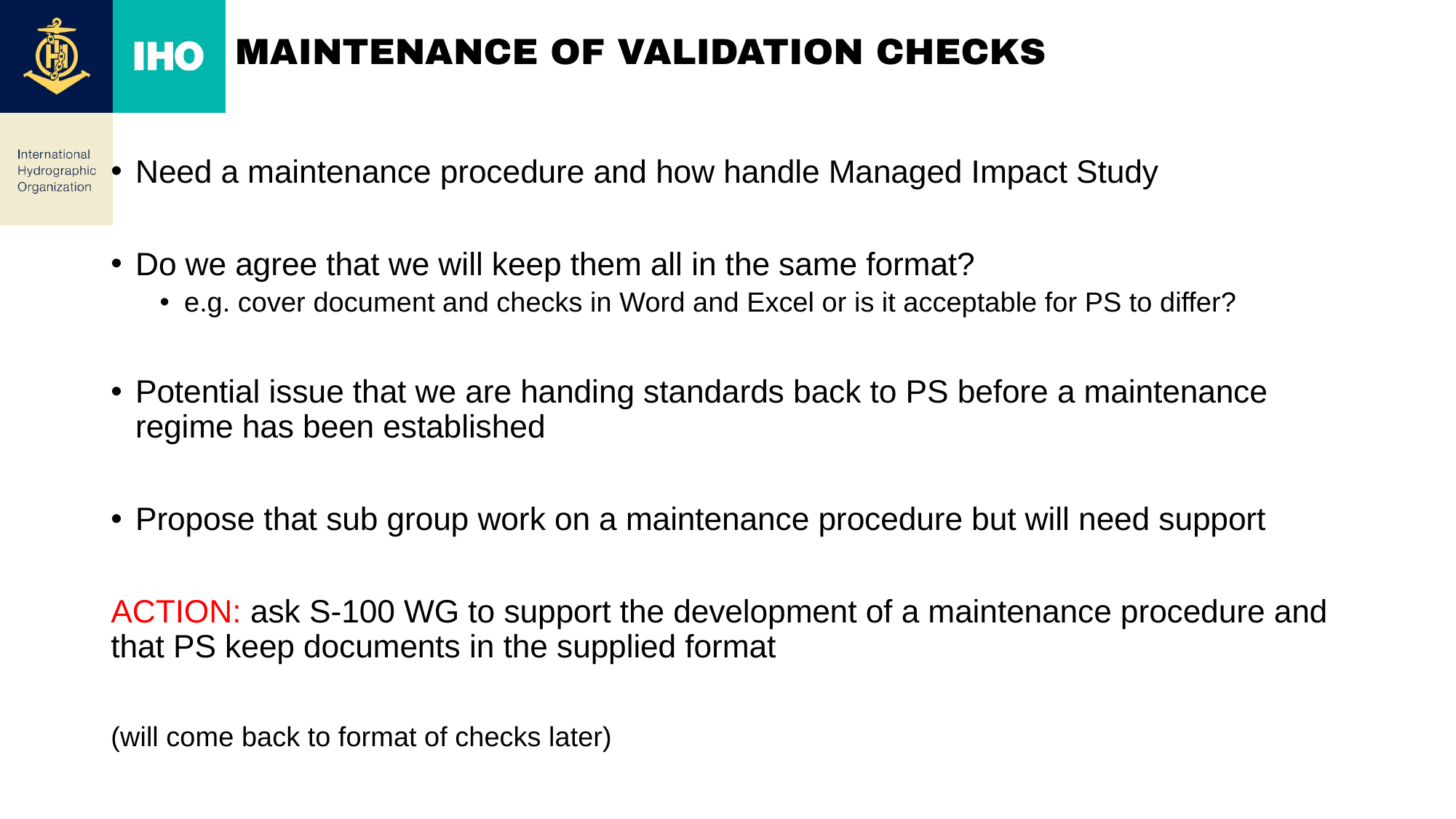

# Maintenance of Validation checks
Need a maintenance procedure and how handle Managed Impact Study

Do we agree that we will keep them all in the same format?
e.g. cover document and checks in Word and Excel or is it acceptable for PS to differ?

Potential issue that we are handing standards back to PS before a maintenance regime has been established

Propose that sub group work on a maintenance procedure but will need support

ACTION: ask S-100 WG to support the development of a maintenance procedure and that PS keep documents in the supplied format

(will come back to format of checks later)